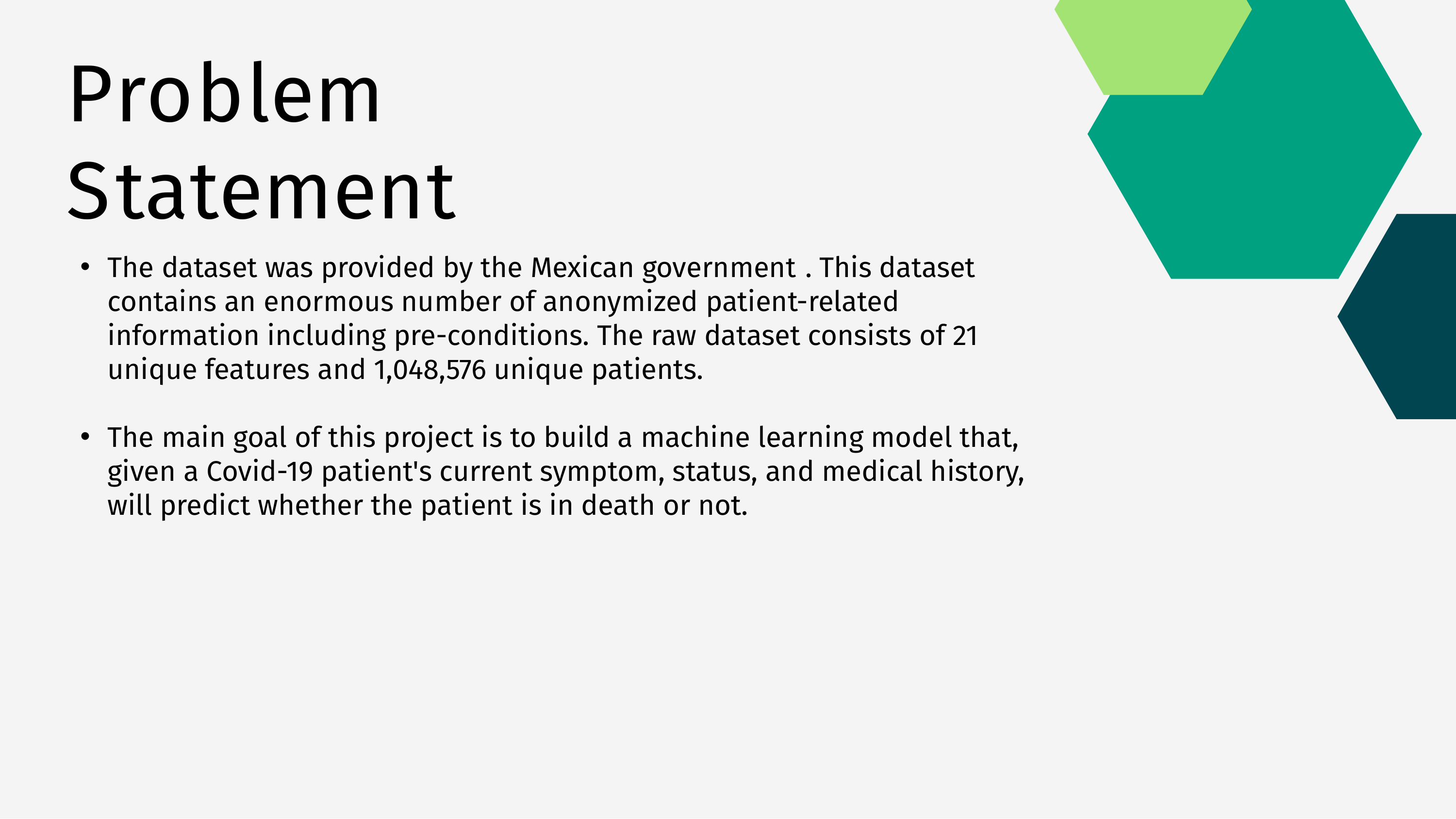

# Problem Statement
The dataset was provided by the Mexican government). This dataset contains an enormous number of anonymized patient-related information including pre-conditions. The raw dataset consists of 21 unique features and 1,048,576 unique patients.

The main goal of this project is to build a machine learning model that, given a Covid-19 patient's current symptom, status, and medical history, will predict whether the patient is in death or not.